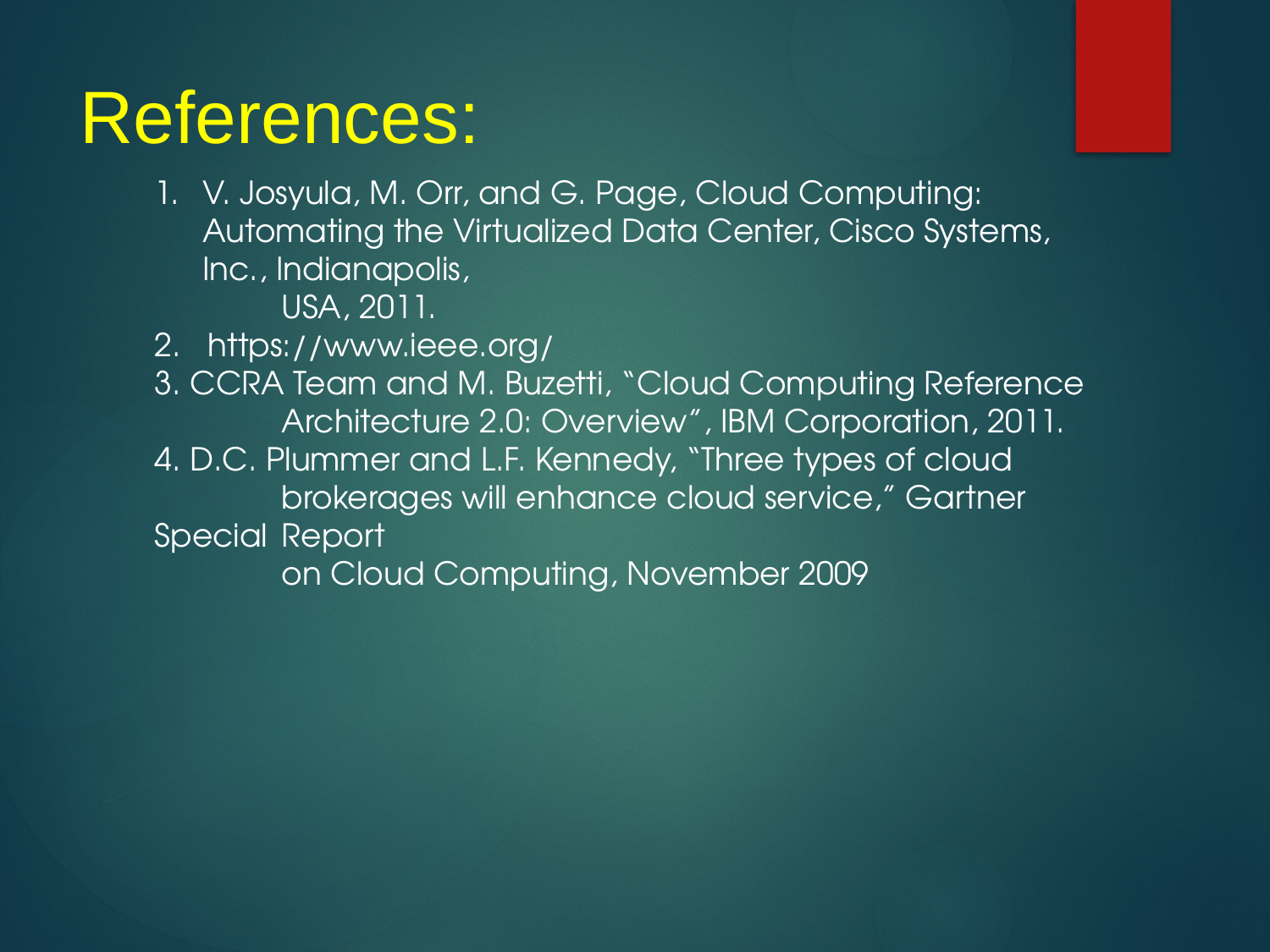

# References:
V. Josyula, M. Orr, and G. Page, Cloud Computing: Automating the Virtualized Data Center, Cisco Systems, Inc., Indianapolis,
	USA, 2011.
2.   https://www.ieee.org/
3. CCRA Team and M. Buzetti, “Cloud Computing Reference
	Architecture 2.0: Overview”, IBM Corporation, 2011.
4. D.C. Plummer and L.F. Kennedy, “Three types of cloud
	brokerages will enhance cloud service,” Gartner Special 	Report
	on Cloud Computing, November 2009